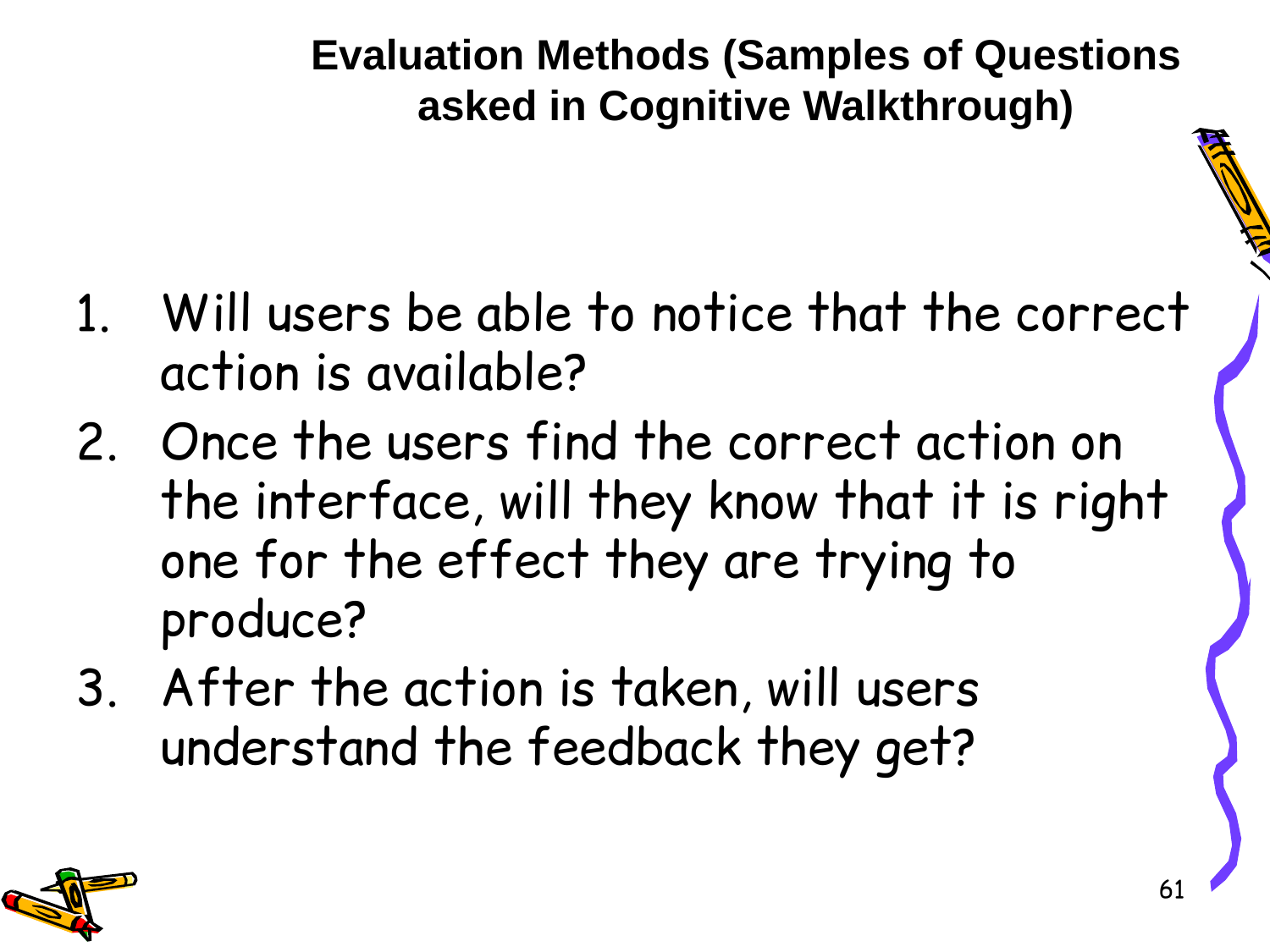

Evaluation Methods (Samples of Questions asked in Cognitive Walkthrough)
Will users be able to notice that the correct action is available?
Once the users find the correct action on the interface, will they know that it is right one for the effect they are trying to produce?
After the action is taken, will users understand the feedback they get?
61